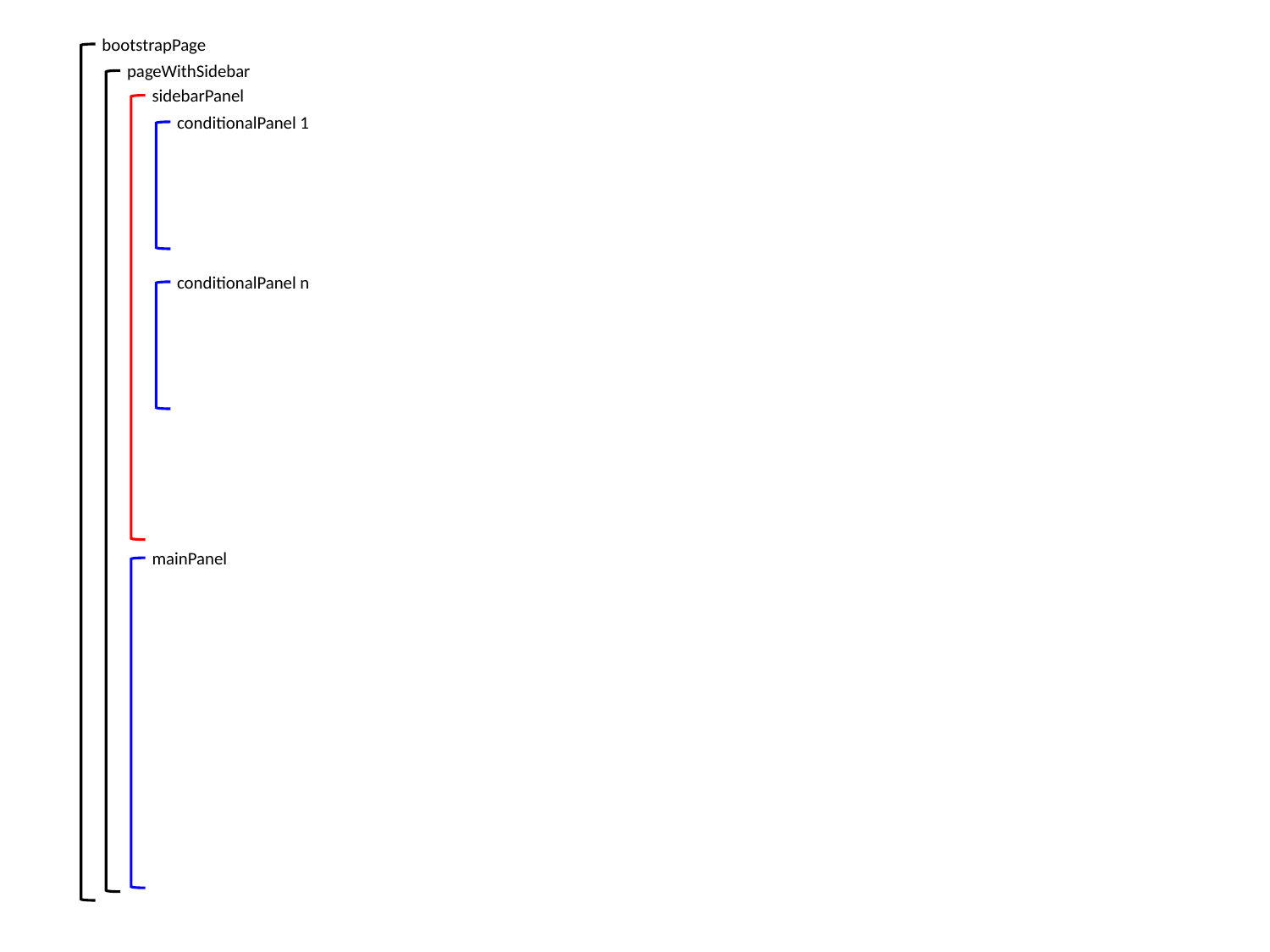

bootstrapPage

pageWithSidebar

sidebarPanel

conditionalPanel 1

conditionalPanel n

mainPanel